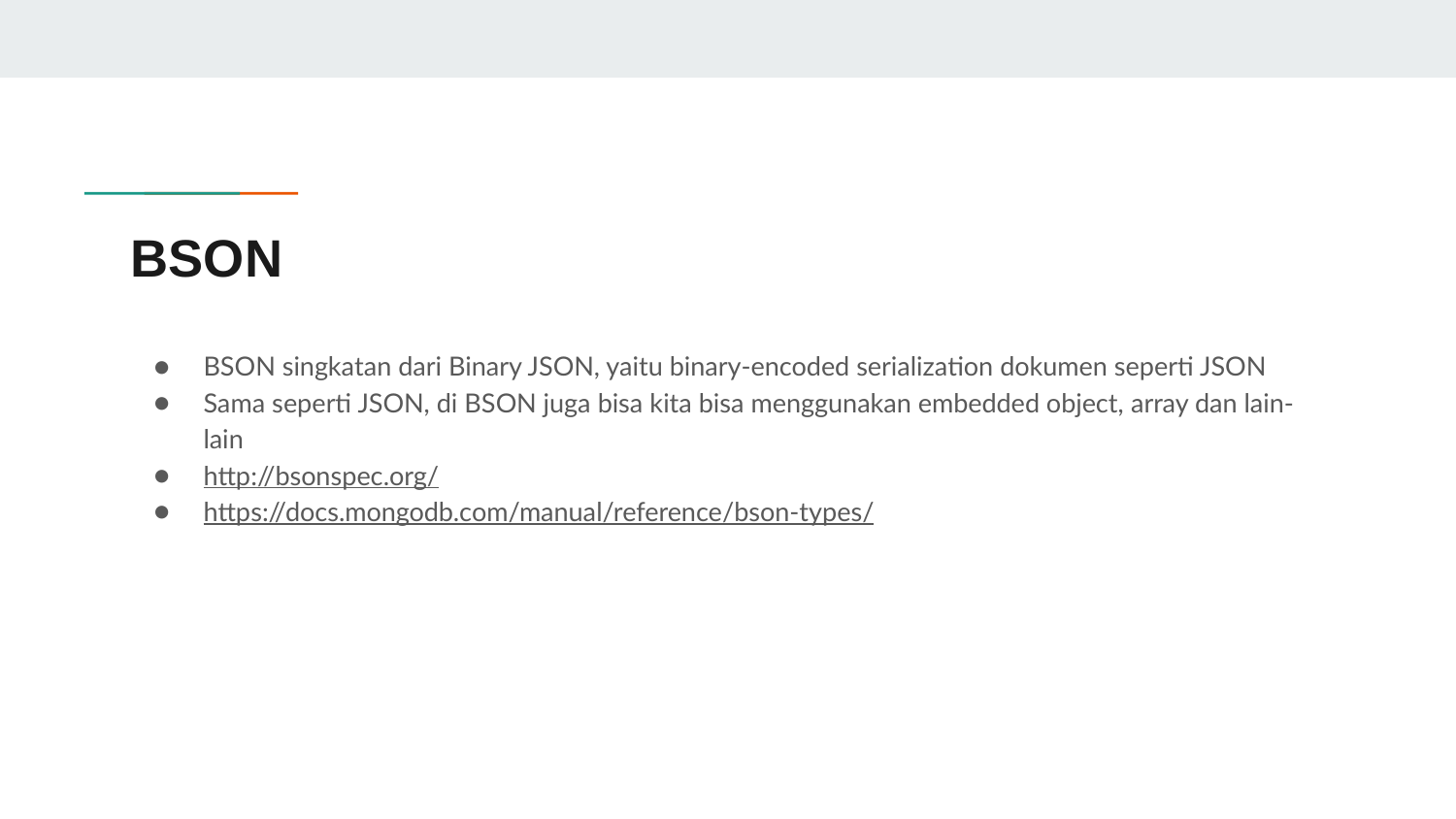

# BSON
BSON singkatan dari Binary JSON, yaitu binary-encoded serialization dokumen seperti JSON
Sama seperti JSON, di BSON juga bisa kita bisa menggunakan embedded object, array dan lain-lain
http://bsonspec.org/
https://docs.mongodb.com/manual/reference/bson-types/